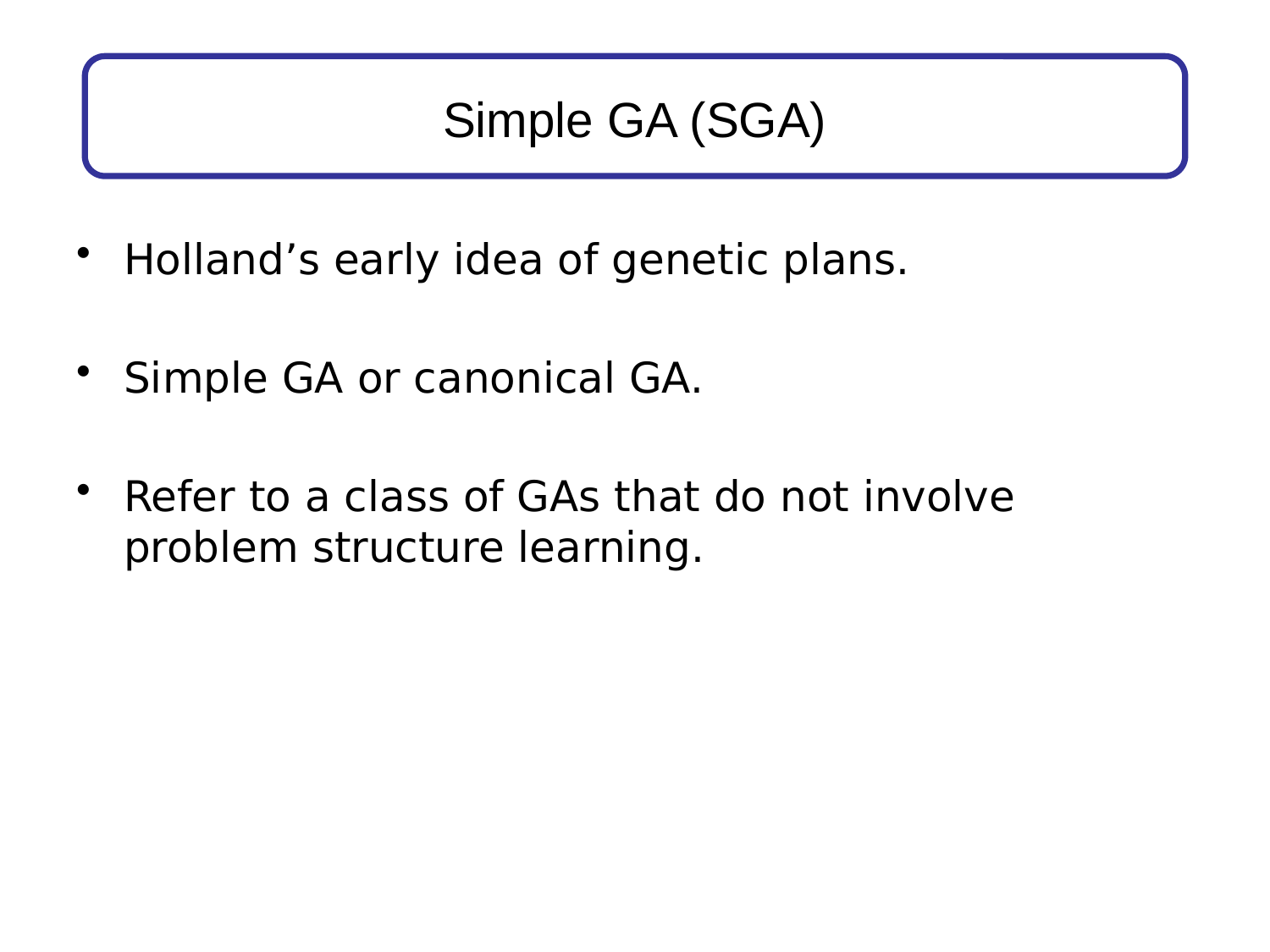

# Simple GA (SGA)
Holland’s early idea of genetic plans.

Simple GA or canonical GA.

Refer to a class of GAs that do not involve problem structure learning.